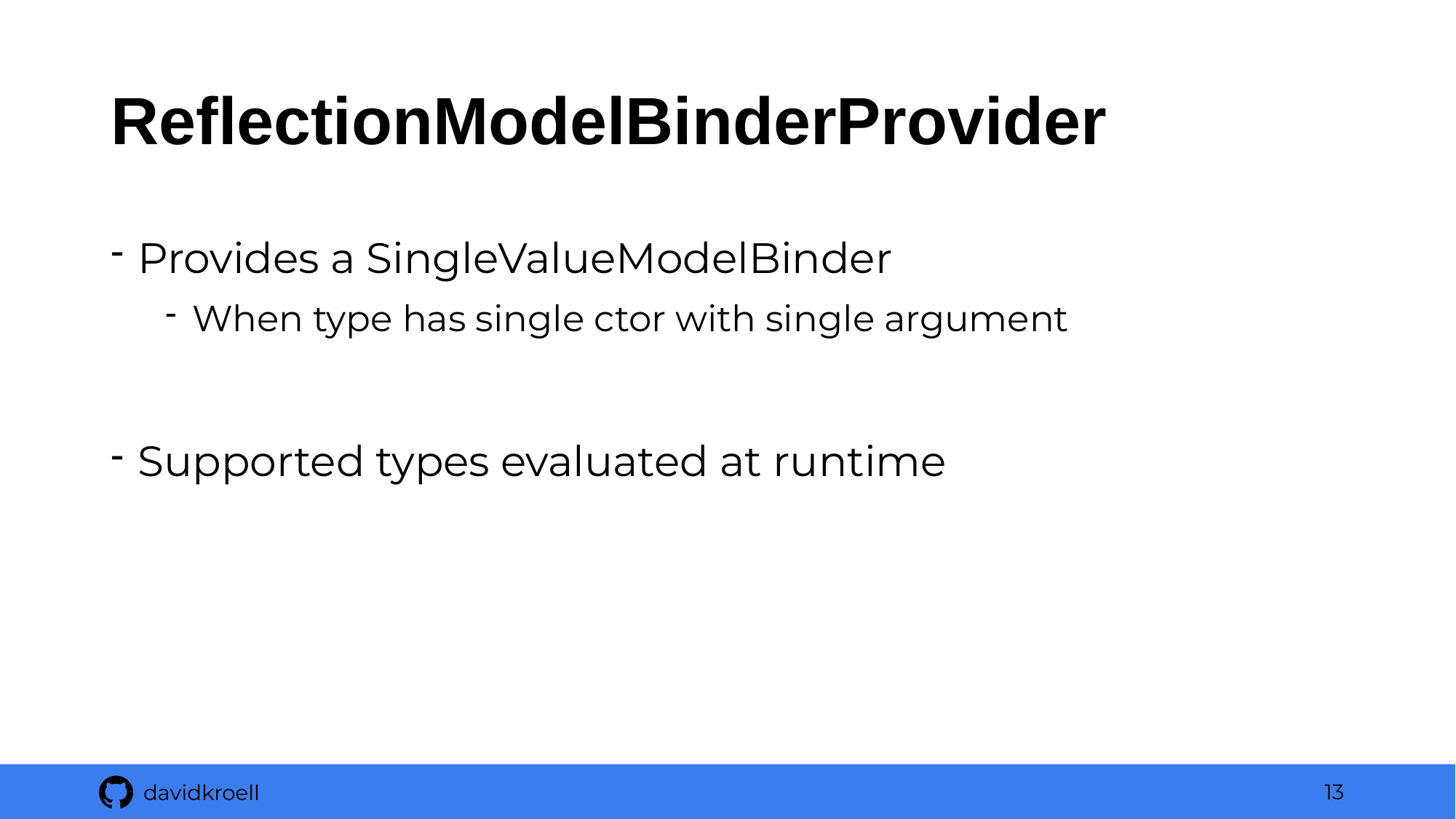

# ReflectionModelBinderProvider
Provides a SingleValueModelBinder
When type has single ctor with single argument

Supported types evaluated at runtime
13